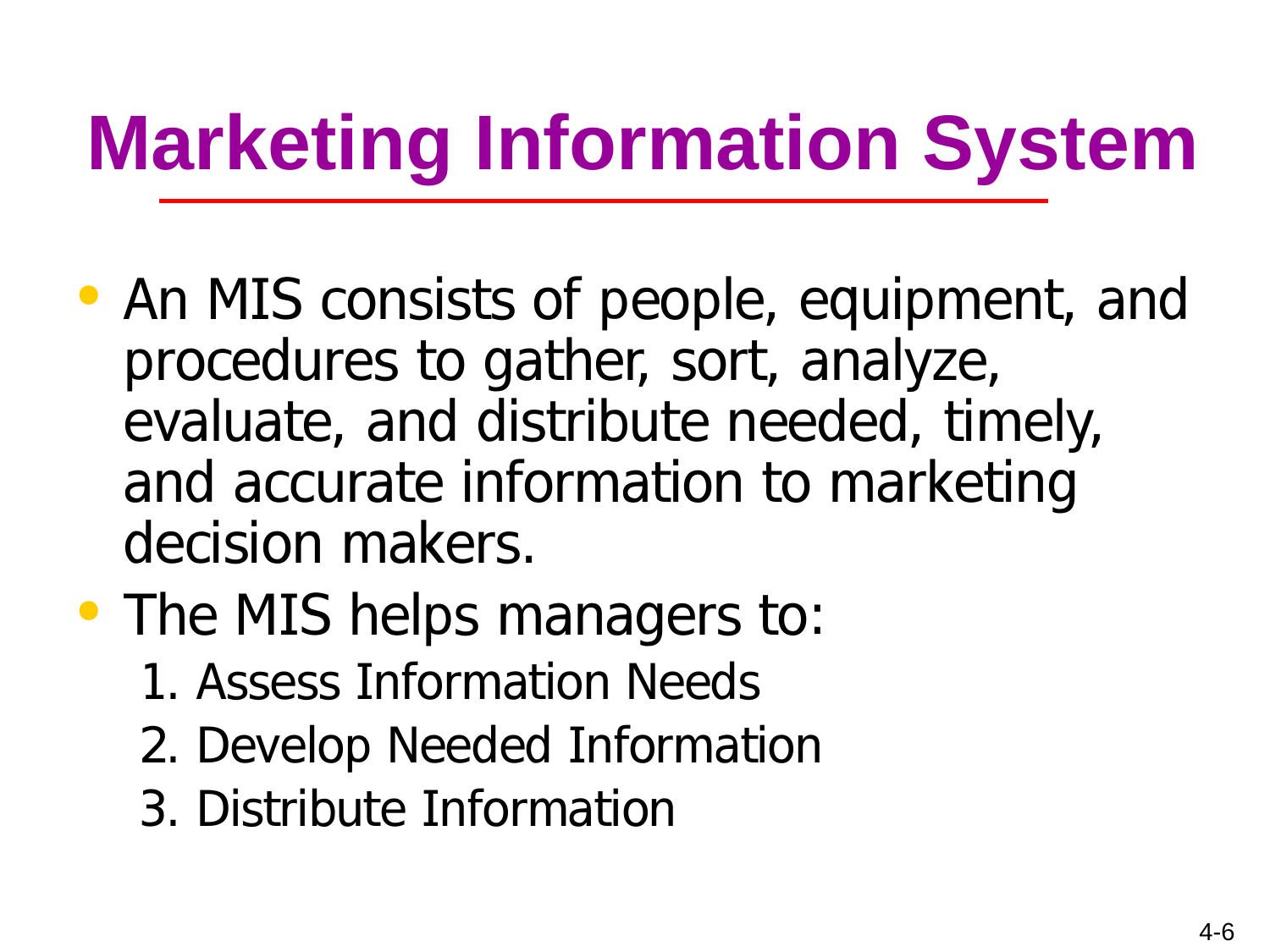

# Marketing Information System
An MIS consists of people, equipment, and procedures to gather, sort, analyze, evaluate, and distribute needed, timely, and accurate information to marketing decision makers.
The MIS helps managers to:
 Assess Information Needs
 Develop Needed Information
 Distribute Information